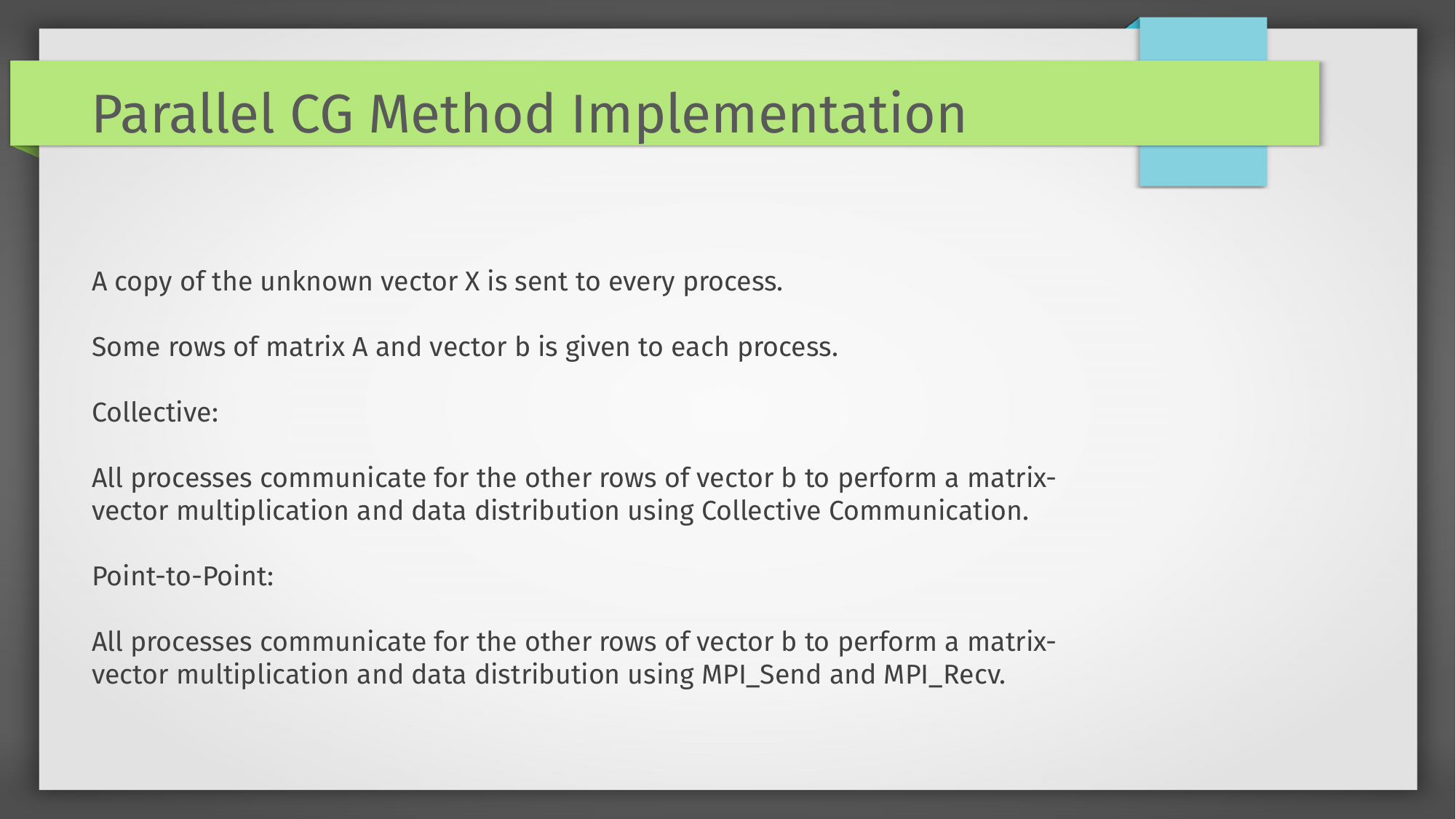

Parallel CG Method Implementation
A copy of the unknown vector X is sent to every process.

Some rows of matrix A and vector b is given to each process.

Collective:

All processes communicate for the other rows of vector b to perform a matrix-vector multiplication and data distribution using Collective Communication.

Point-to-Point:

All processes communicate for the other rows of vector b to perform a matrix-vector multiplication and data distribution using MPI_Send and MPI_Recv.